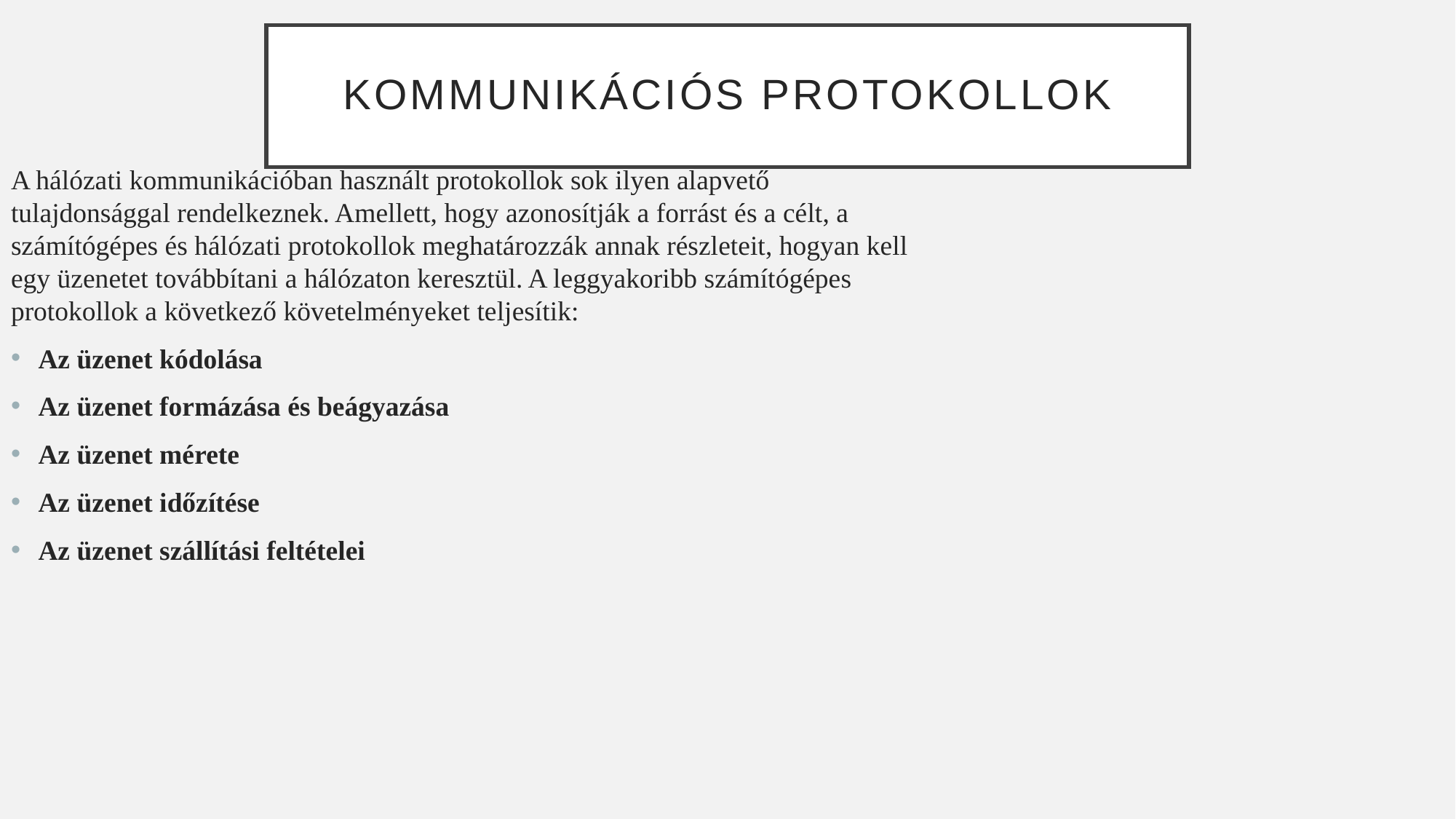

# Kommunikációs protokollok
A hálózati kommunikációban használt protokollok sok ilyen alapvető tulajdonsággal rendelkeznek. Amellett, hogy azonosítják a forrást és a célt, a számítógépes és hálózati protokollok meghatározzák annak részleteit, hogyan kell egy üzenetet továbbítani a hálózaton keresztül. A leggyakoribb számítógépes protokollok a következő követelményeket teljesítik:
Az üzenet kódolása
Az üzenet formázása és beágyazása
Az üzenet mérete
Az üzenet időzítése
Az üzenet szállítási feltételei